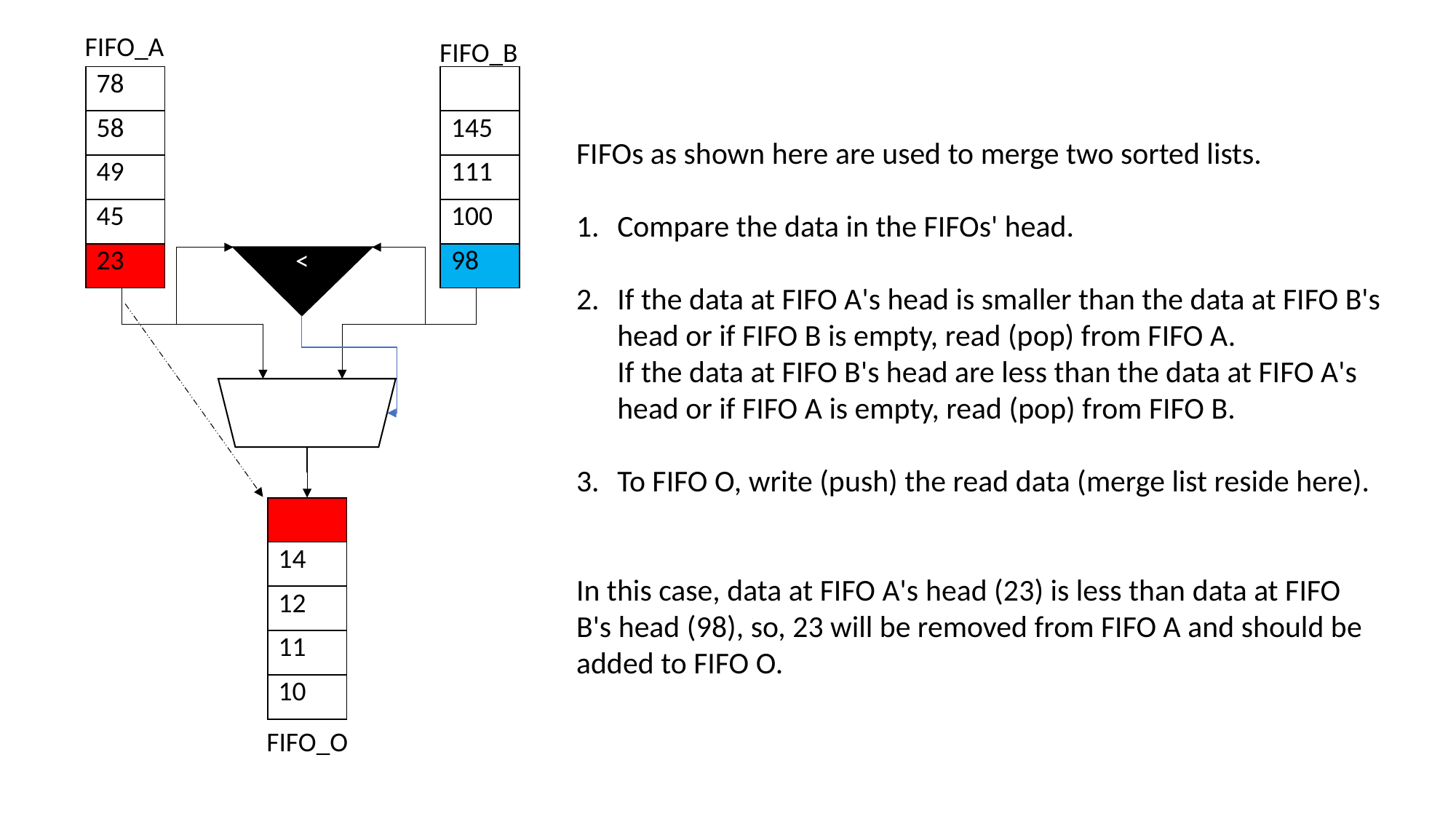

FIFO_A
FIFO_B
| 78 |
| --- |
| 58 |
| 49 |
| 45 |
| 23 |
|  |
| --- |
| 145 |
| 111 |
| 100 |
| 98 |
FIFOs as shown here are used to merge two sorted lists.

Compare the data in the FIFOs' head.
If the data at FIFO A's head is smaller than the data at FIFO B's head or if FIFO B is empty, read (pop) from FIFO A.
If the data at FIFO B's head are less than the data at FIFO A's head or if FIFO A is empty, read (pop) from FIFO B.
To FIFO O, write (push) the read data (merge list reside here).

In this case, data at FIFO A's head (23) is less than data at FIFO B's head (98), so, 23 will be removed from FIFO A and should be added to FIFO O.
>

|  |
| --- |
| 14 |
| 12 |
| 11 |
| 10 |
FIFO_O